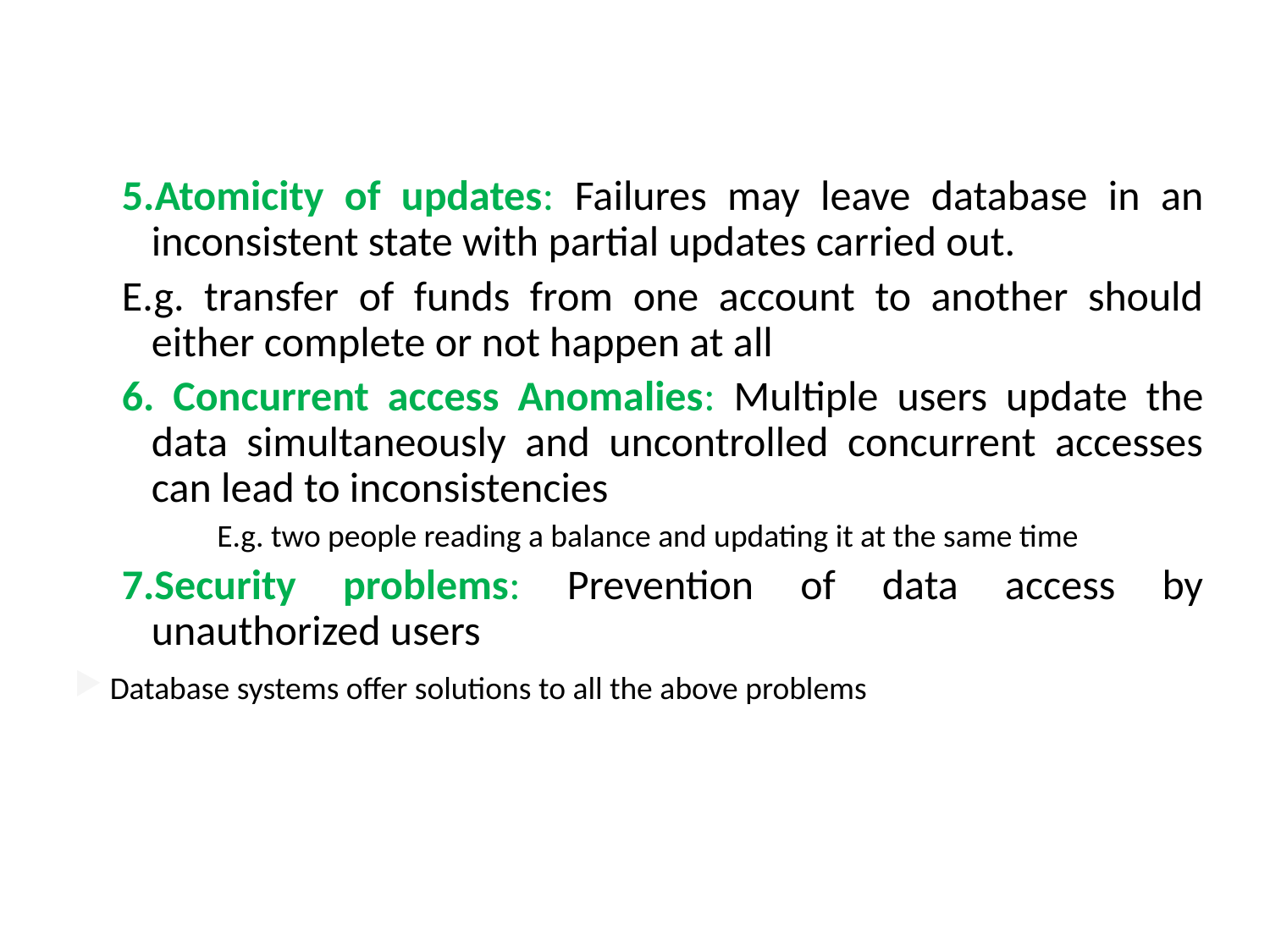

5.Atomicity of updates: Failures may leave database in an inconsistent state with partial updates carried out.
E.g. transfer of funds from one account to another should either complete or not happen at all
6. Concurrent access Anomalies: Multiple users update the data simultaneously and uncontrolled concurrent accesses can lead to inconsistencies
E.g. two people reading a balance and updating it at the same time
7.Security problems: Prevention of data access by unauthorized users
Database systems offer solutions to all the above problems